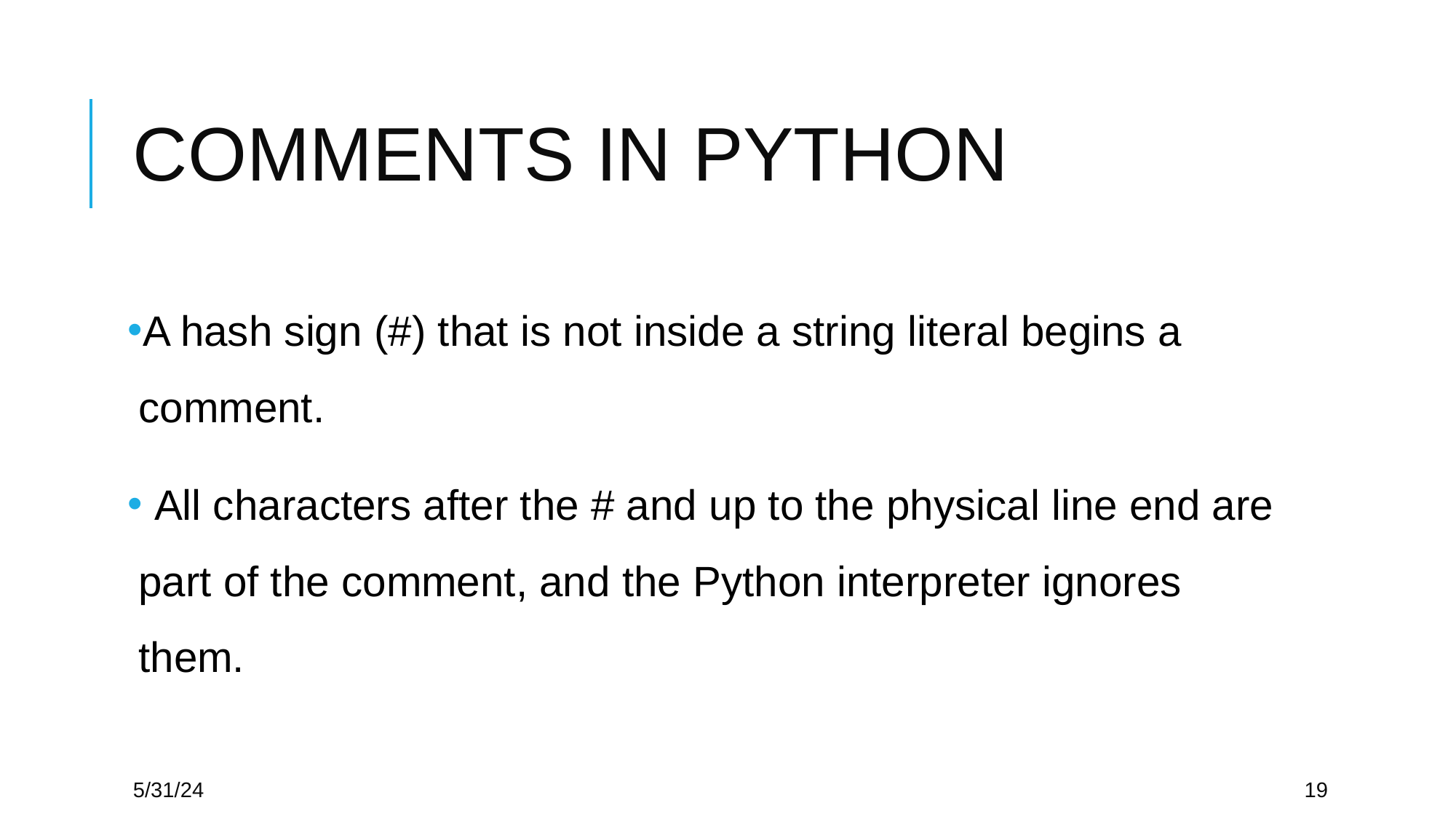

# COMMENTS IN PYTHON
A hash sign (#) that is not inside a string literal begins a comment.
 All characters after the # and up to the physical line end are part of the comment, and the Python interpreter ignores them.

5/31/24
19